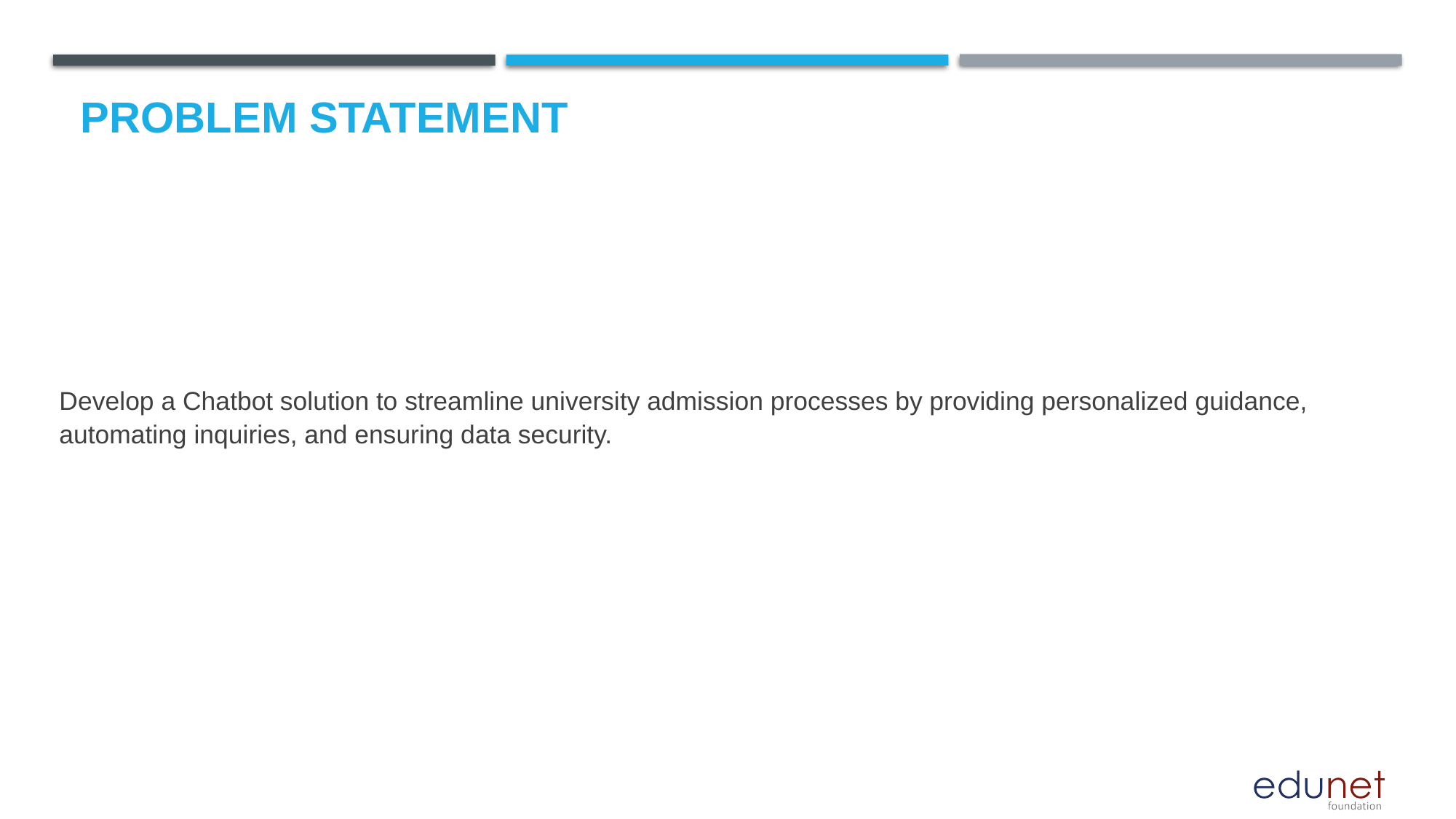

# Problem Statement
Develop a Chatbot solution to streamline university admission processes by providing personalized guidance, automating inquiries, and ensuring data security.